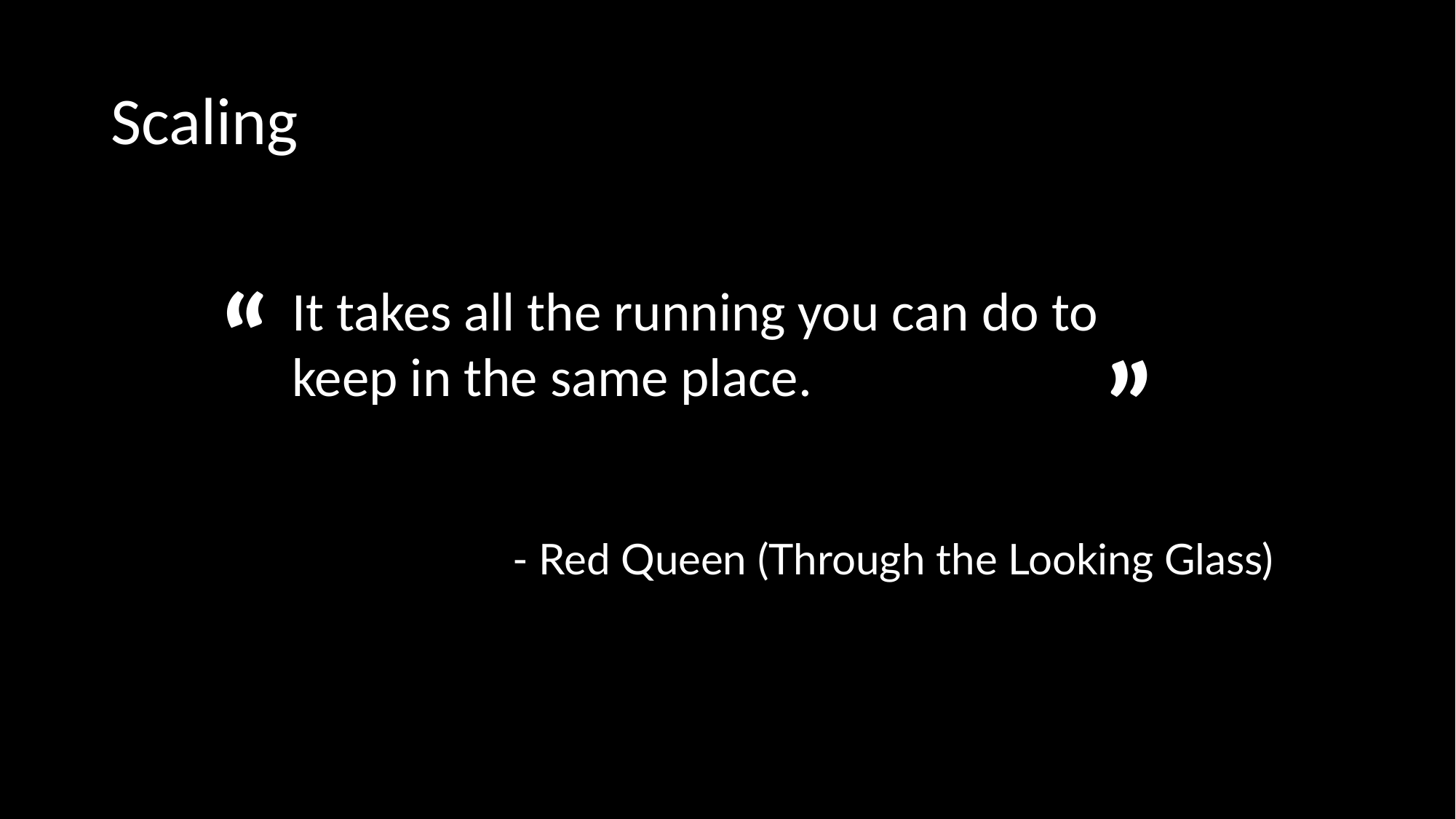

# Scaling
“
It takes all the running you can do to keep in the same place.

”
- Red Queen (Through the Looking Glass)